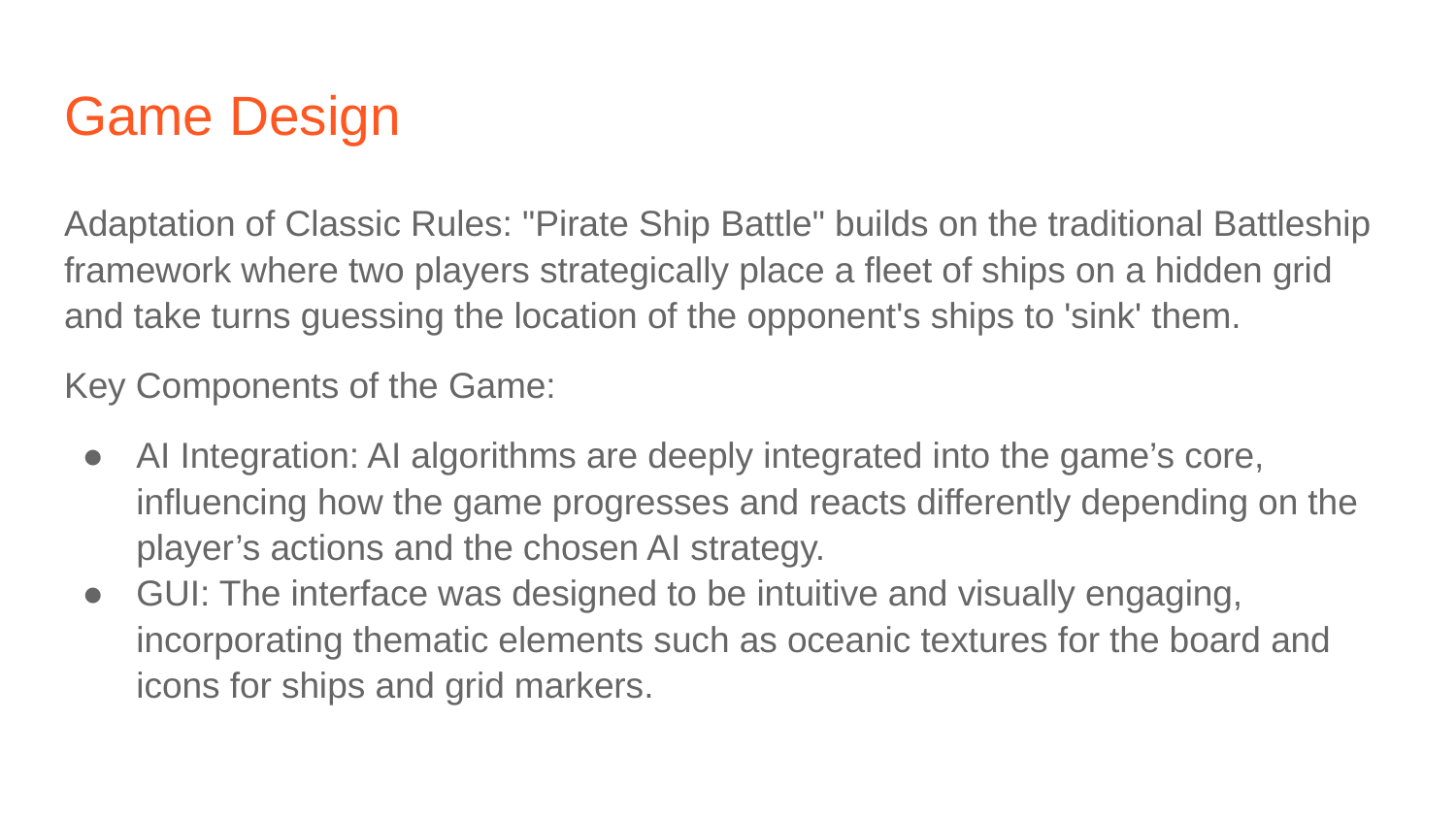

# Game Design
Adaptation of Classic Rules: "Pirate Ship Battle" builds on the traditional Battleship framework where two players strategically place a fleet of ships on a hidden grid and take turns guessing the location of the opponent's ships to 'sink' them.
Key Components of the Game:
AI Integration: AI algorithms are deeply integrated into the game’s core, influencing how the game progresses and reacts differently depending on the player’s actions and the chosen AI strategy.
GUI: The interface was designed to be intuitive and visually engaging, incorporating thematic elements such as oceanic textures for the board and icons for ships and grid markers.